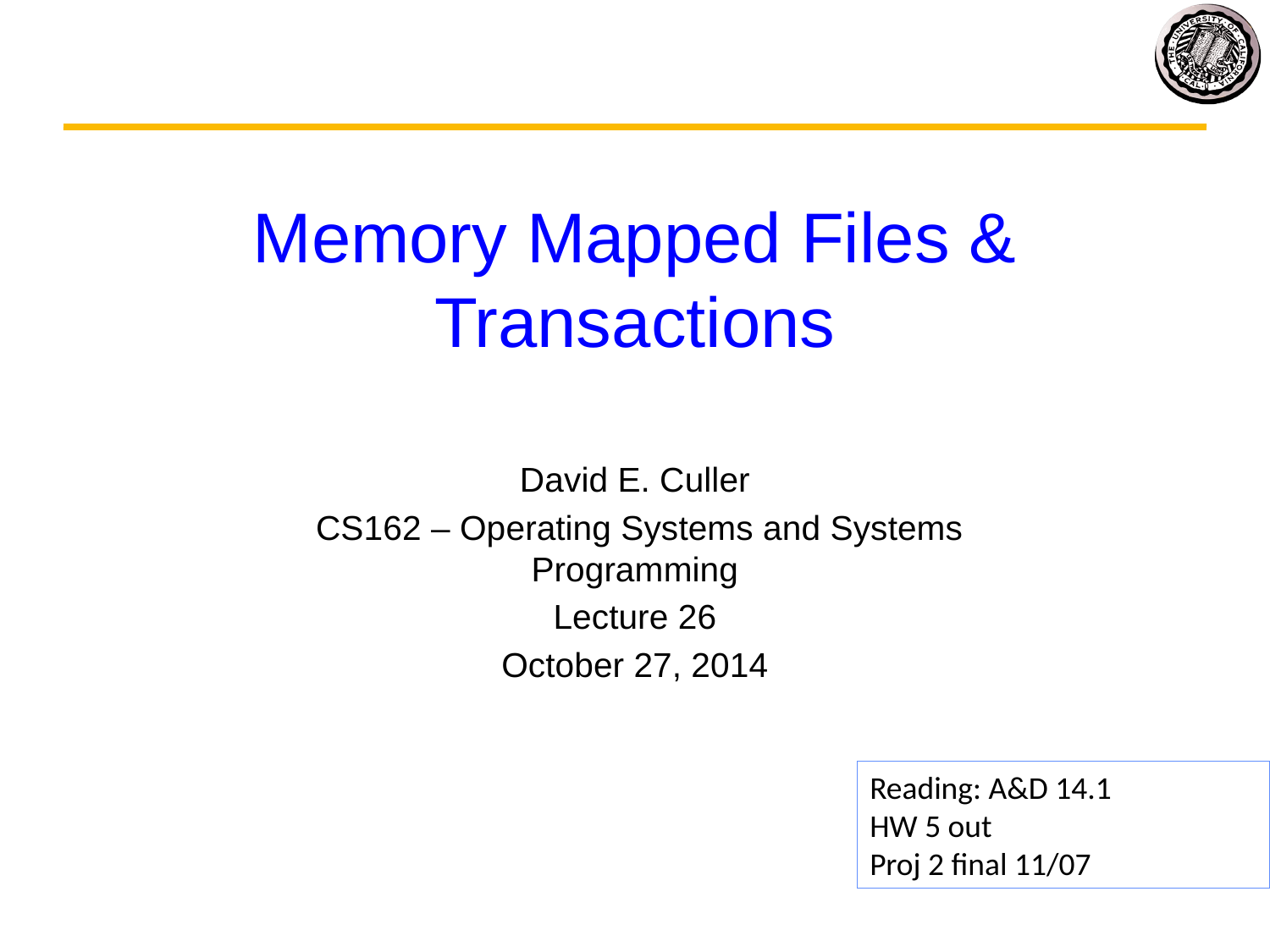

# Memory Mapped Files & Transactions
David E. Culler
 CS162 – Operating Systems and Systems Programming
Lecture 26
October 27, 2014

Reading: A&D 14.1
HW 5 out
Proj 2 final 11/07